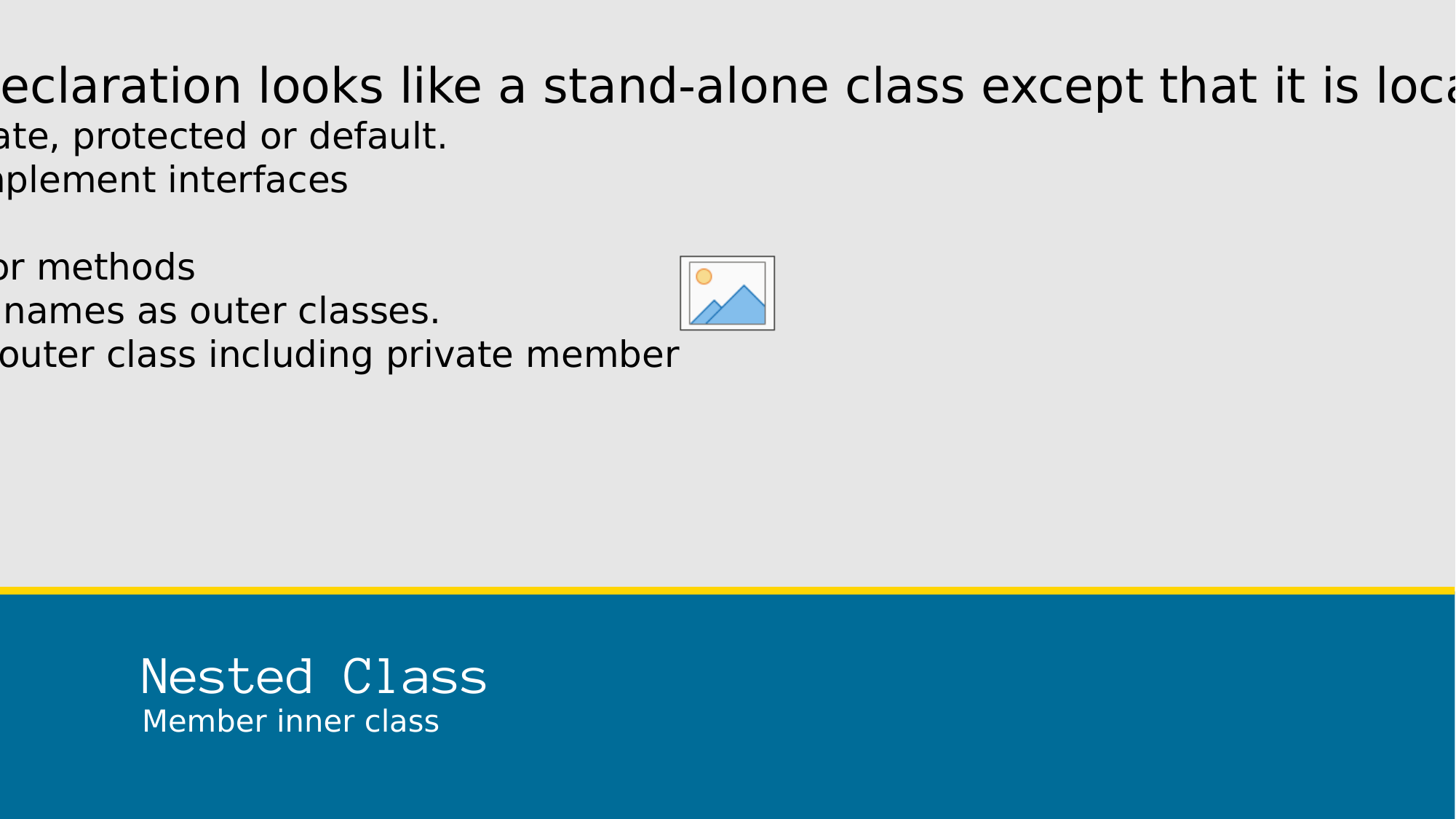

A member inner class declaration looks like a stand‐alone class except that it is located inside another class:
Can be declared public, private, protected or default.
Can extend any class and implement interfaces
Can be abstract or final
Cannot declare static fields or methods
Can have the same variable names as outer classes.
Can access members of the outer class including private member
# Nested Class
Member inner class